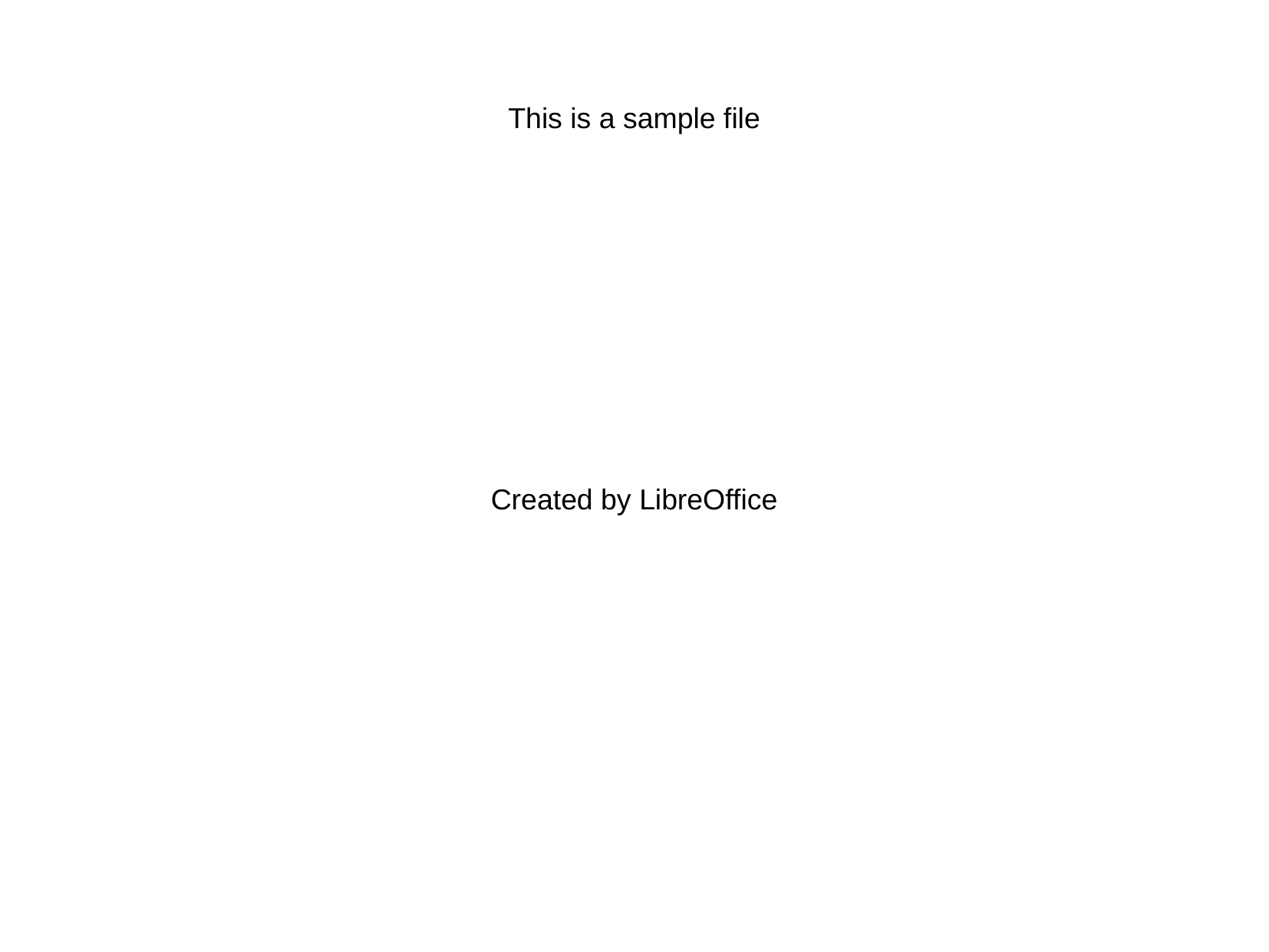

This is a sample file
Created by LibreOffice